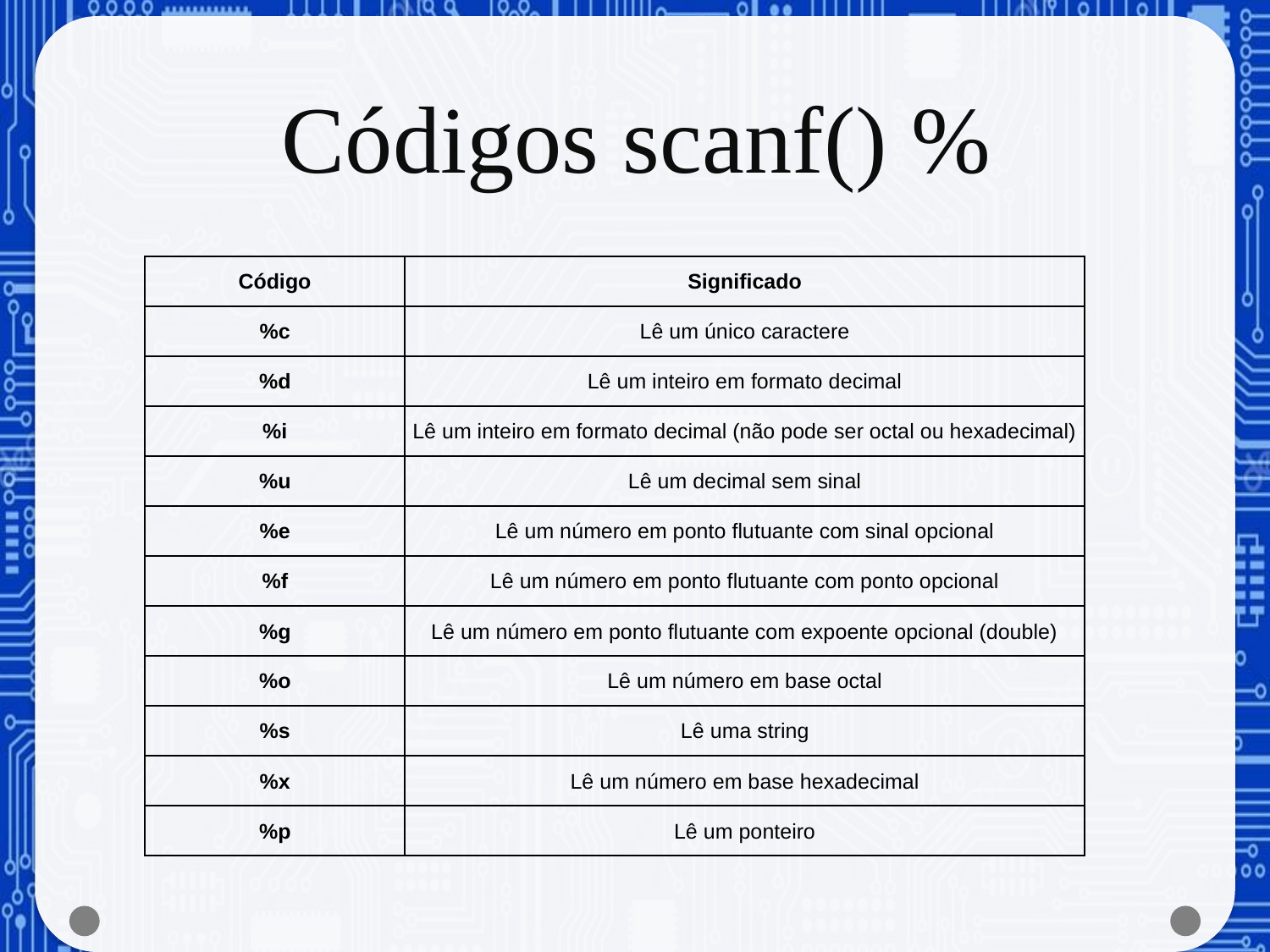

# Códigos scanf() %
| Código | Significado |
| --- | --- |
| %c | Lê um único caractere |
| %d | Lê um inteiro em formato decimal |
| %i | Lê um inteiro em formato decimal (não pode ser octal ou hexadecimal) |
| %u | Lê um decimal sem sinal |
| %e | Lê um número em ponto flutuante com sinal opcional |
| %f | Lê um número em ponto flutuante com ponto opcional |
| %g | Lê um número em ponto flutuante com expoente opcional (double) |
| %o | Lê um número em base octal |
| %s | Lê uma string |
| %x | Lê um número em base hexadecimal |
| %p | Lê um ponteiro |